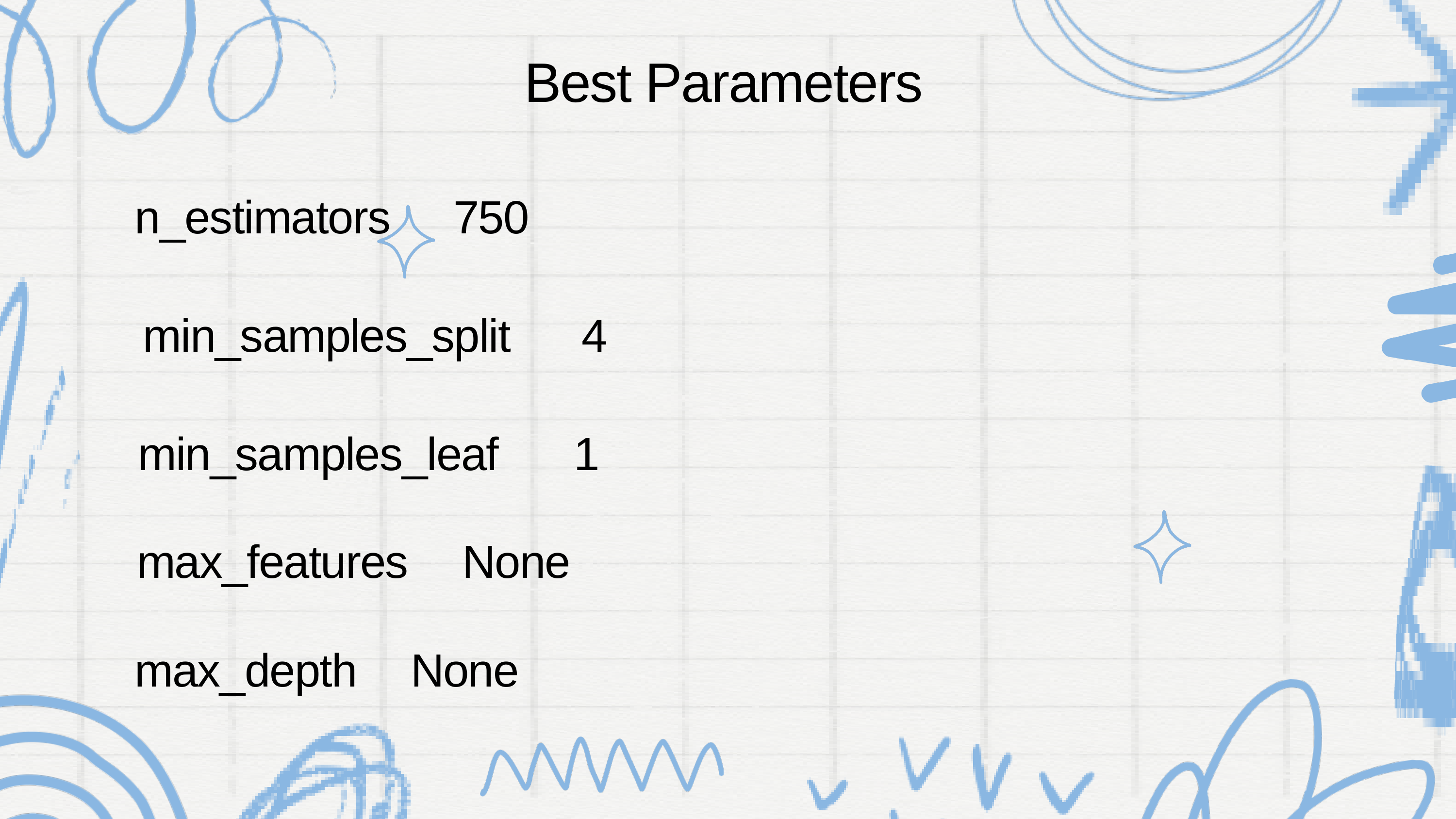

Best Parameters

n_estimators
750

min_samples_split
4
min_samples_leaf
1

max_features
None

max_depth
None